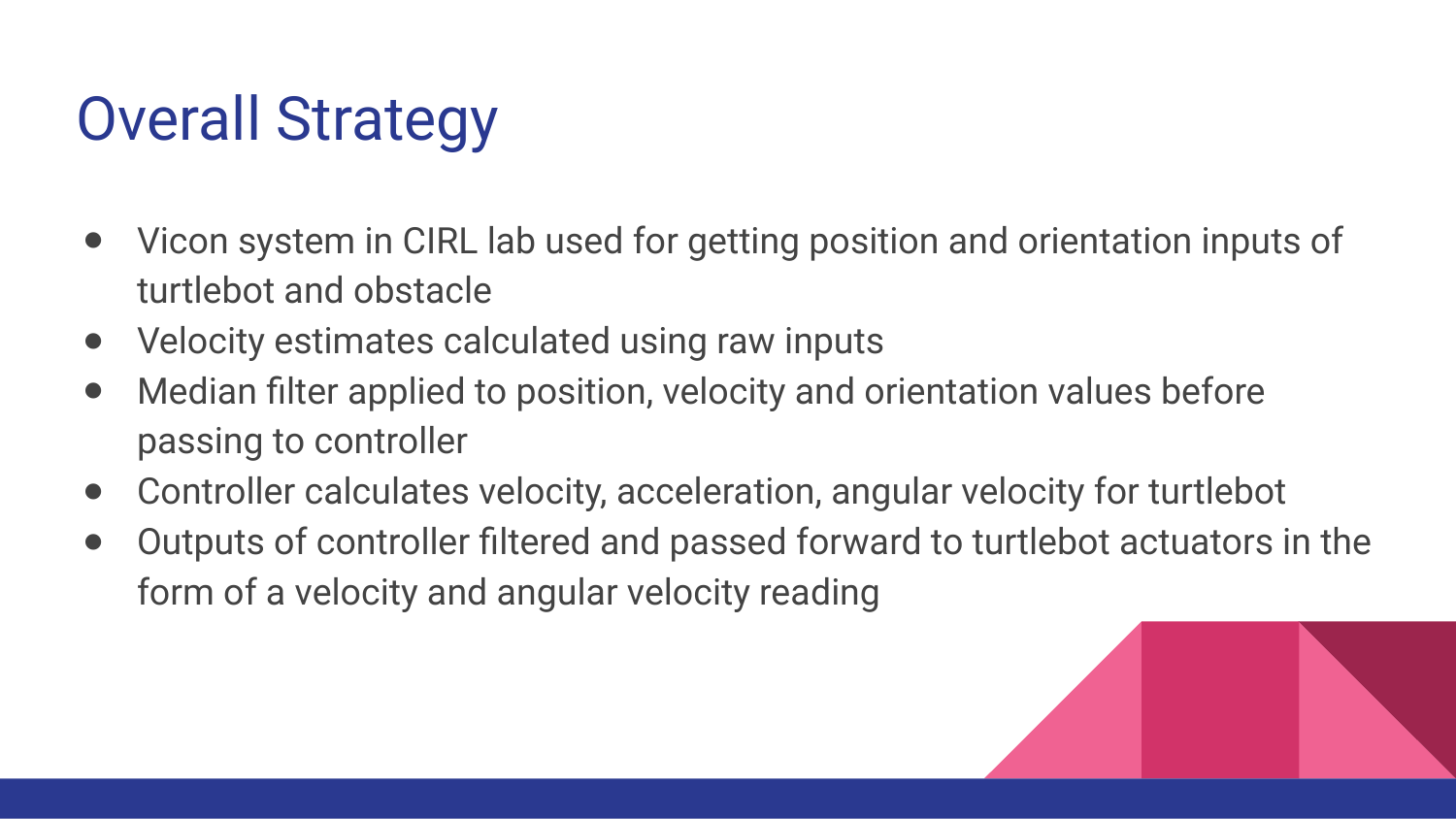

# Overall Strategy
Vicon system in CIRL lab used for getting position and orientation inputs of turtlebot and obstacle
Velocity estimates calculated using raw inputs
Median filter applied to position, velocity and orientation values before passing to controller
Controller calculates velocity, acceleration, angular velocity for turtlebot
Outputs of controller filtered and passed forward to turtlebot actuators in the form of a velocity and angular velocity reading